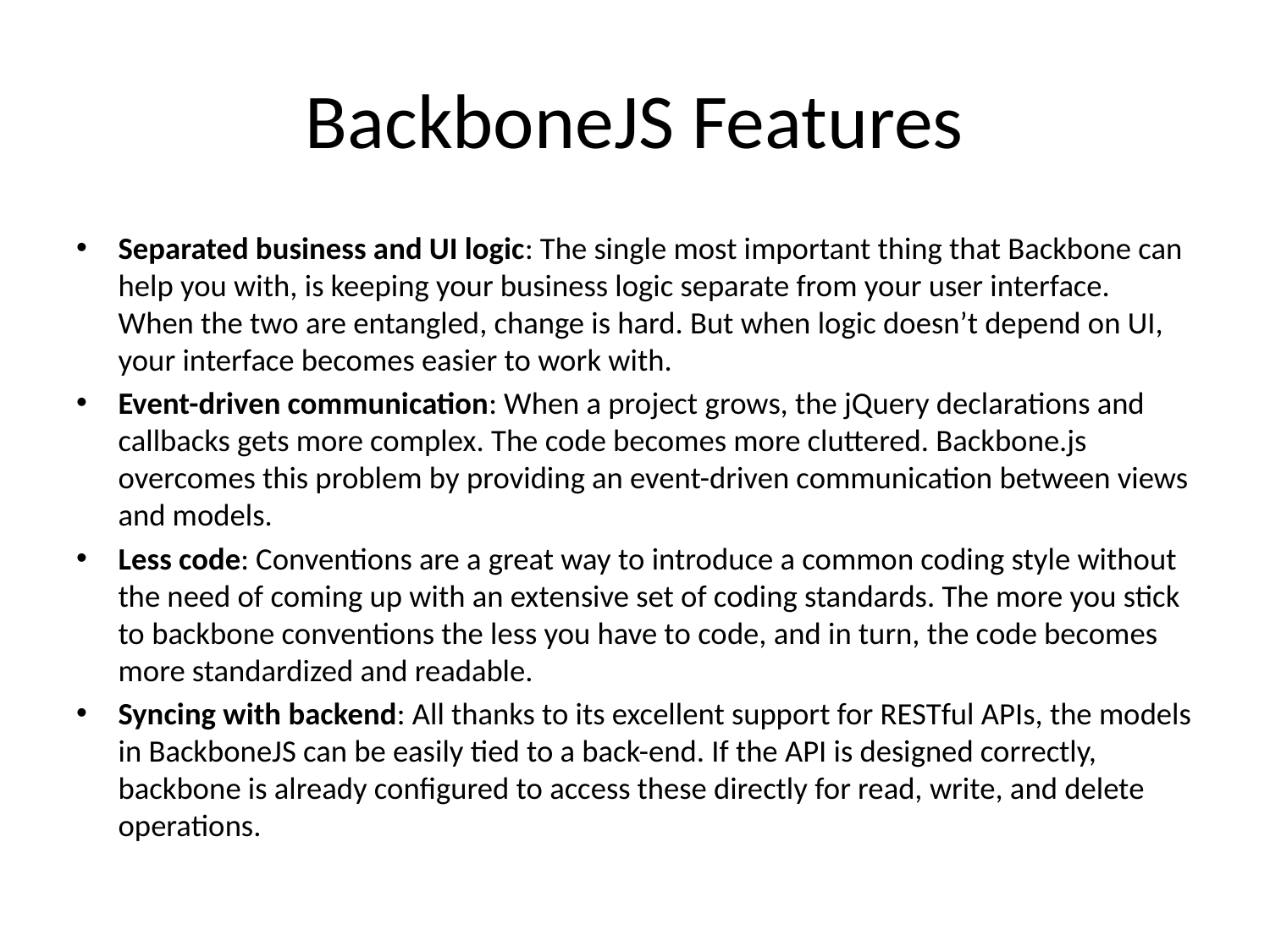

# BackboneJS Features
Separated business and UI logic: The single most important thing that Backbone can help you with, is keeping your business logic separate from your user interface. When the two are entangled, change is hard. But when logic doesn’t depend on UI, your interface becomes easier to work with.
Event-driven communication: When a project grows, the jQuery declarations and callbacks gets more complex. The code becomes more cluttered. Backbone.js overcomes this problem by providing an event-driven communication between views and models.
Less code: Conventions are a great way to introduce a common coding style without the need of coming up with an extensive set of coding standards. The more you stick to backbone conventions the less you have to code, and in turn, the code becomes more standardized and readable.
Syncing with backend: All thanks to its excellent support for RESTful APIs, the models in BackboneJS can be easily tied to a back-end. If the API is designed correctly, backbone is already configured to access these directly for read, write, and delete operations.